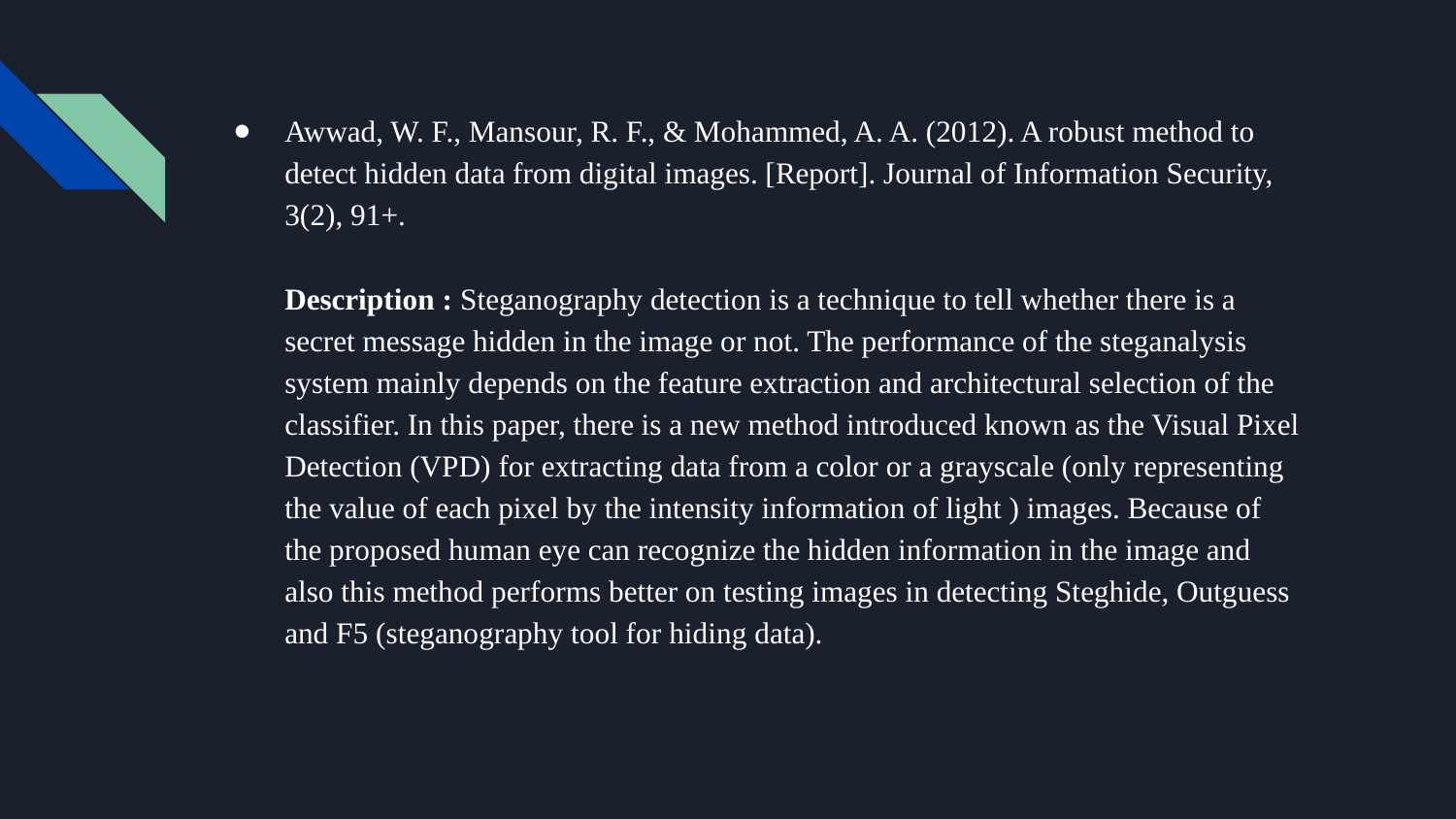

Awwad, W. F., Mansour, R. F., & Mohammed, A. A. (2012). A robust method to detect hidden data from digital images. [Report]. Journal of Information Security, 3(2), 91+.
Description : Steganography detection is a technique to tell whether there is a secret message hidden in the image or not. The performance of the steganalysis system mainly depends on the feature extraction and architectural selection of the classifier. In this paper, there is a new method introduced known as the Visual Pixel Detection (VPD) for extracting data from a color or a grayscale (only representing the value of each pixel by the intensity information of light ) images. Because of the proposed human eye can recognize the hidden information in the image and also this method performs better on testing images in detecting Steghide, Outguess and F5 (steganography tool for hiding data).